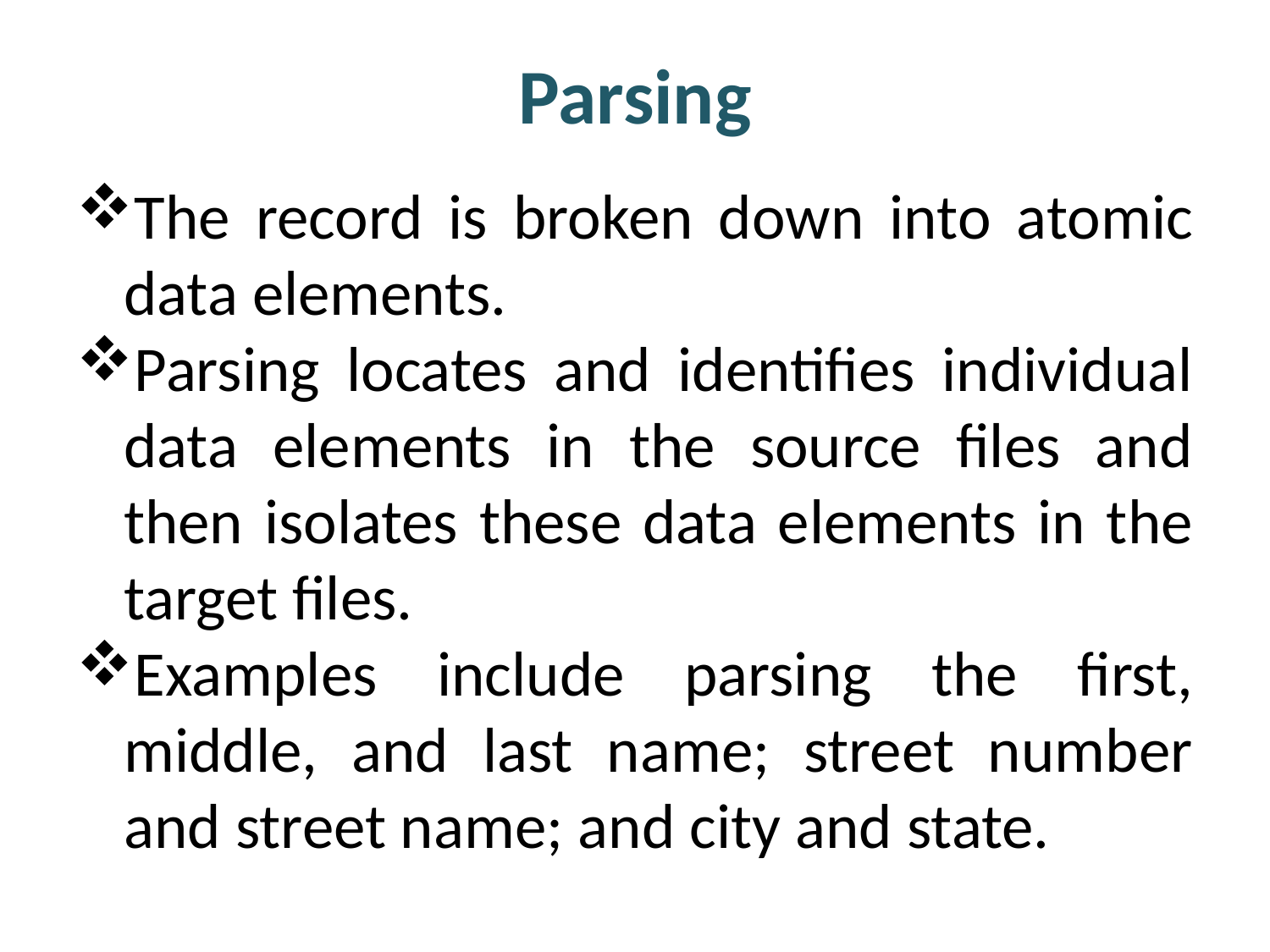

# Parsing
The record is broken down into atomic data elements.
Parsing locates and identifies individual data elements in the source files and then isolates these data elements in the target files.
Examples include parsing the first, middle, and last name; street number and street name; and city and state.